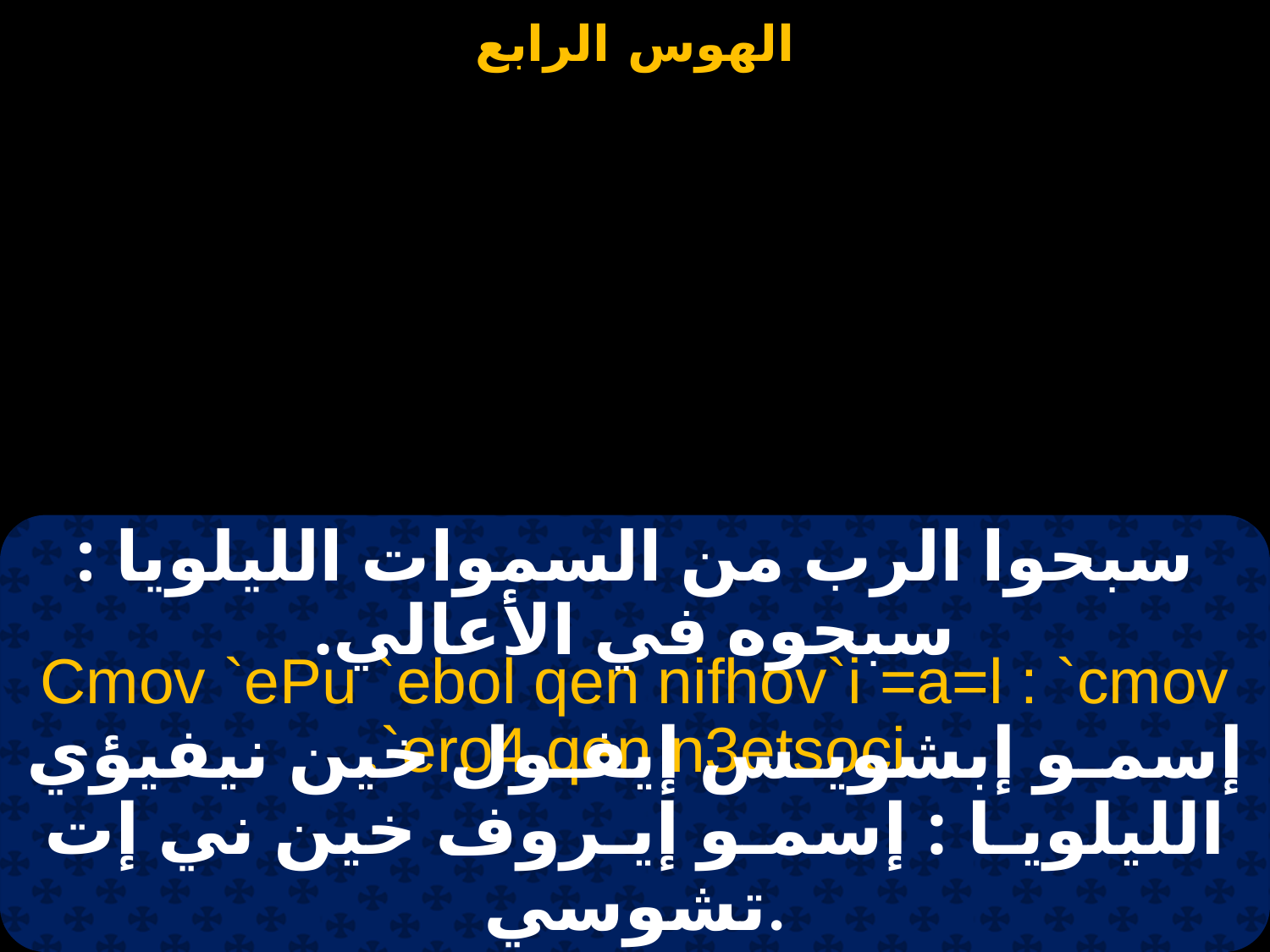

سبحوا الرب من السموات الليلويا : سبحوه في الأعالي.

Cmov `ePu `ebol qen nifhov`i =a=l : `cmov `ero4 qen n3etsoci.
إسمـو إبشويـس إيفـول خين نيفيؤي الليلويـا : إسمـو إيـروف خين ني إت تشوسي.